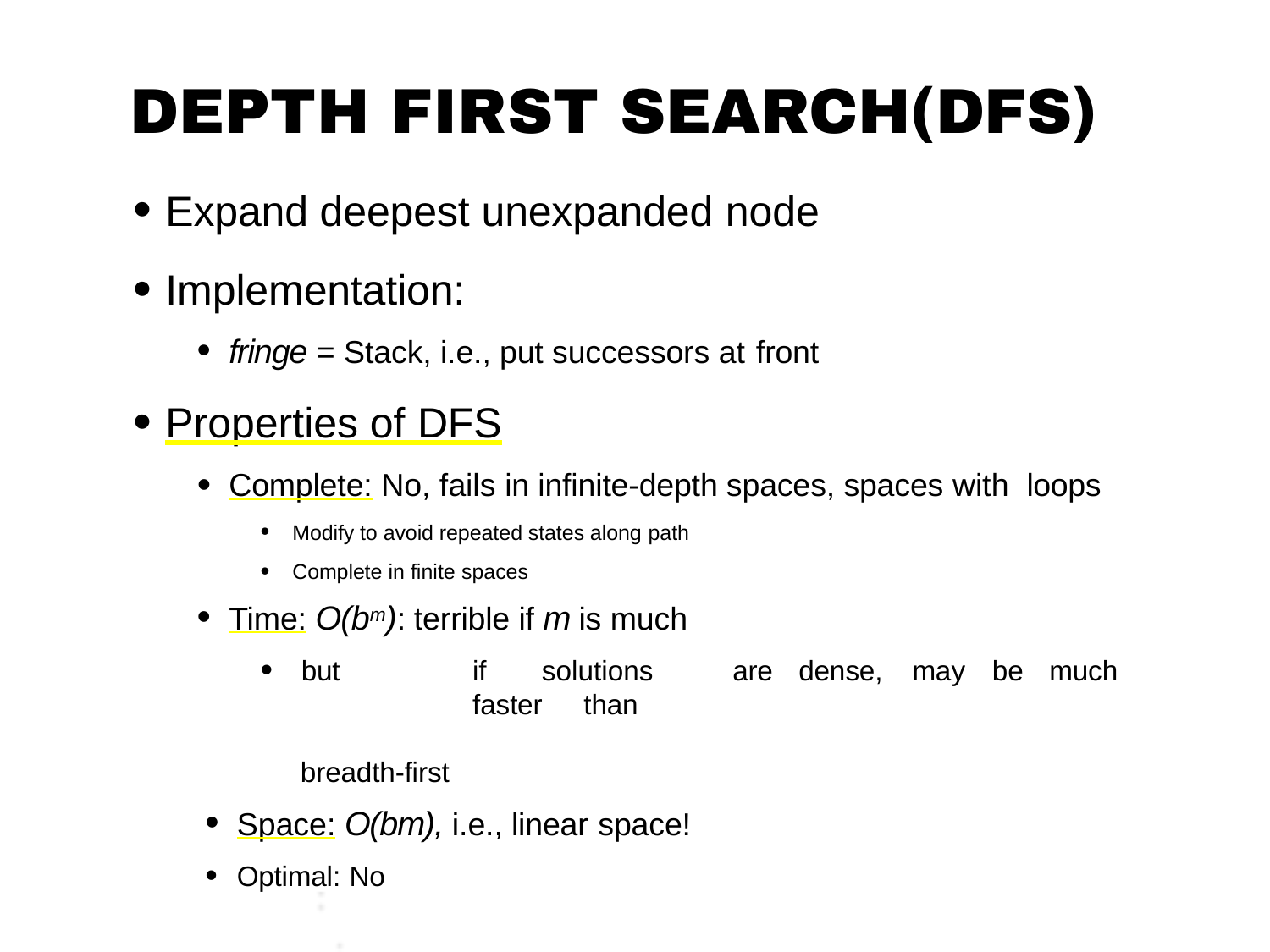

# DEPTH FIRST SEARCH(DFS)
Expand deepest unexpanded node
Implementation:
fringe = Stack, i.e., put successors at front
Properties of DFS
Complete: No, fails in infinite-depth spaces, spaces with  loops
Modify to avoid repeated states along path
Complete in finite spaces
Time: O(bm): terrible if m is much larger than d
but	if	solutions	are	dense,	may	be	much	faster	than

breadth-first
Space: O(bm), i.e., linear space!
Optimal: No

29